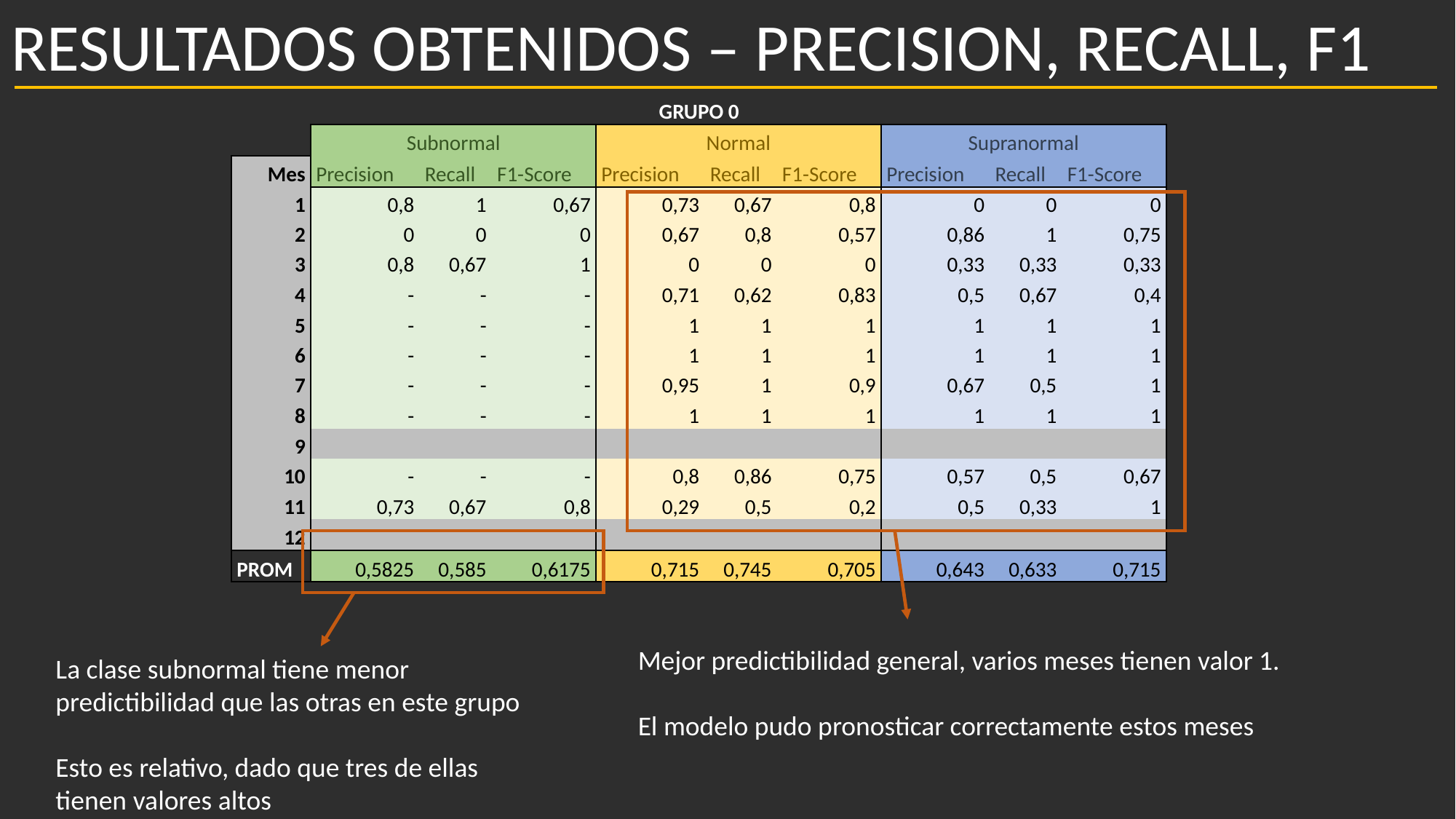

# RESULTADOS OBTENIDOS – PRECISION, RECALL, F1
| GRUPO 0 |  |  |  |  |  |  |  |  |  |
| --- | --- | --- | --- | --- | --- | --- | --- | --- | --- |
|  | Subnormal |  |  | Normal |  |  | Supranormal |  |  |
| Mes | Precision | Recall | F1-Score | Precision | Recall | F1-Score | Precision | Recall | F1-Score |
| 1 | 0,8 | 1 | 0,67 | 0,73 | 0,67 | 0,8 | 0 | 0 | 0 |
| 2 | 0 | 0 | 0 | 0,67 | 0,8 | 0,57 | 0,86 | 1 | 0,75 |
| 3 | 0,8 | 0,67 | 1 | 0 | 0 | 0 | 0,33 | 0,33 | 0,33 |
| 4 | - | - | - | 0,71 | 0,62 | 0,83 | 0,5 | 0,67 | 0,4 |
| 5 | - | - | - | 1 | 1 | 1 | 1 | 1 | 1 |
| 6 | - | - | - | 1 | 1 | 1 | 1 | 1 | 1 |
| 7 | - | - | - | 0,95 | 1 | 0,9 | 0,67 | 0,5 | 1 |
| 8 | - | - | - | 1 | 1 | 1 | 1 | 1 | 1 |
| 9 |  |  |  |  |  |  |  |  |  |
| 10 | - | - | - | 0,8 | 0,86 | 0,75 | 0,57 | 0,5 | 0,67 |
| 11 | 0,73 | 0,67 | 0,8 | 0,29 | 0,5 | 0,2 | 0,5 | 0,33 | 1 |
| 12 |  |  |  |  |  |  |  |  |  |
| PROM | 0,5825 | 0,585 | 0,6175 | 0,715 | 0,745 | 0,705 | 0,643 | 0,633 | 0,715 |

Mejor predictibilidad general, varios meses tienen valor 1.

El modelo pudo pronosticar correctamente estos meses
La clase subnormal tiene menor predictibilidad que las otras en este grupo

Esto es relativo, dado que tres de ellas tienen valores altos